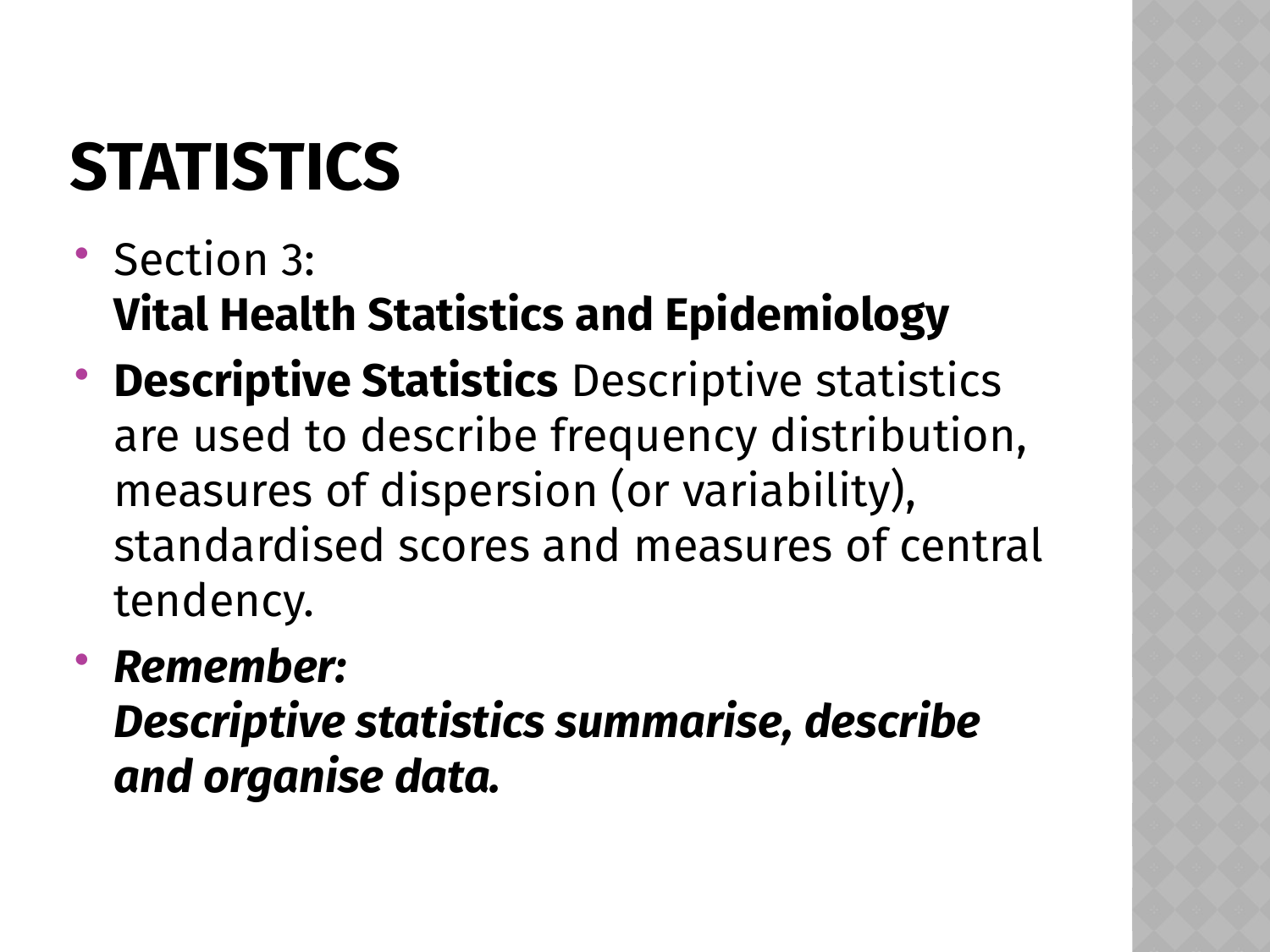

# STATISTICS
Section 3:
Vital Health Statistics and Epidemiology
Descriptive Statistics Descriptive statistics are used to describe frequency distribution, measures of dispersion (or variability), standardised scores and measures of central tendency.
Remember:
Descriptive statistics summarise, describe and organise data.